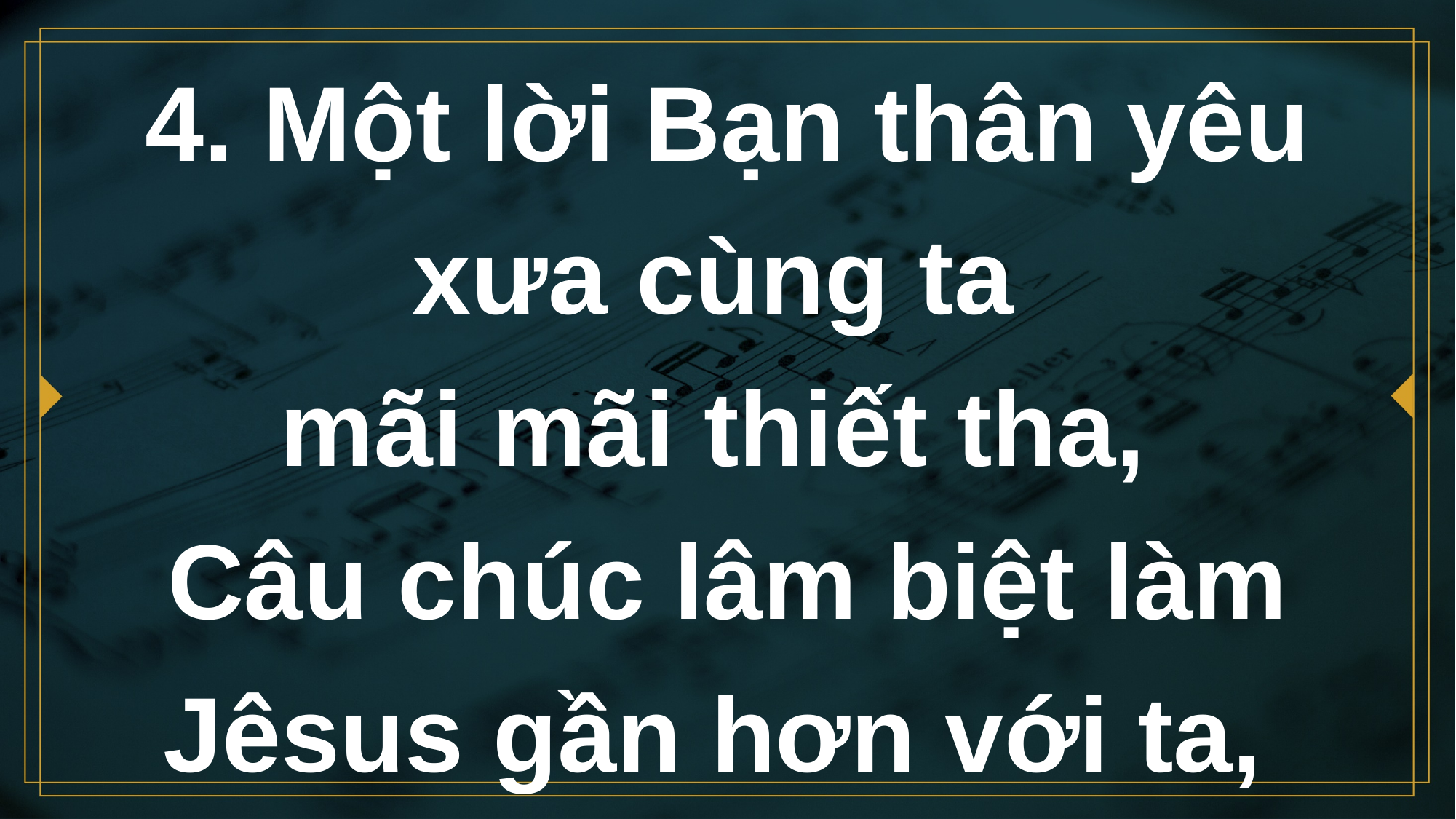

# 4. Một lời Bạn thân yêu xưa cùng ta mãi mãi thiết tha, Câu chúc lâm biệt làm Jêsus gần hơn với ta,